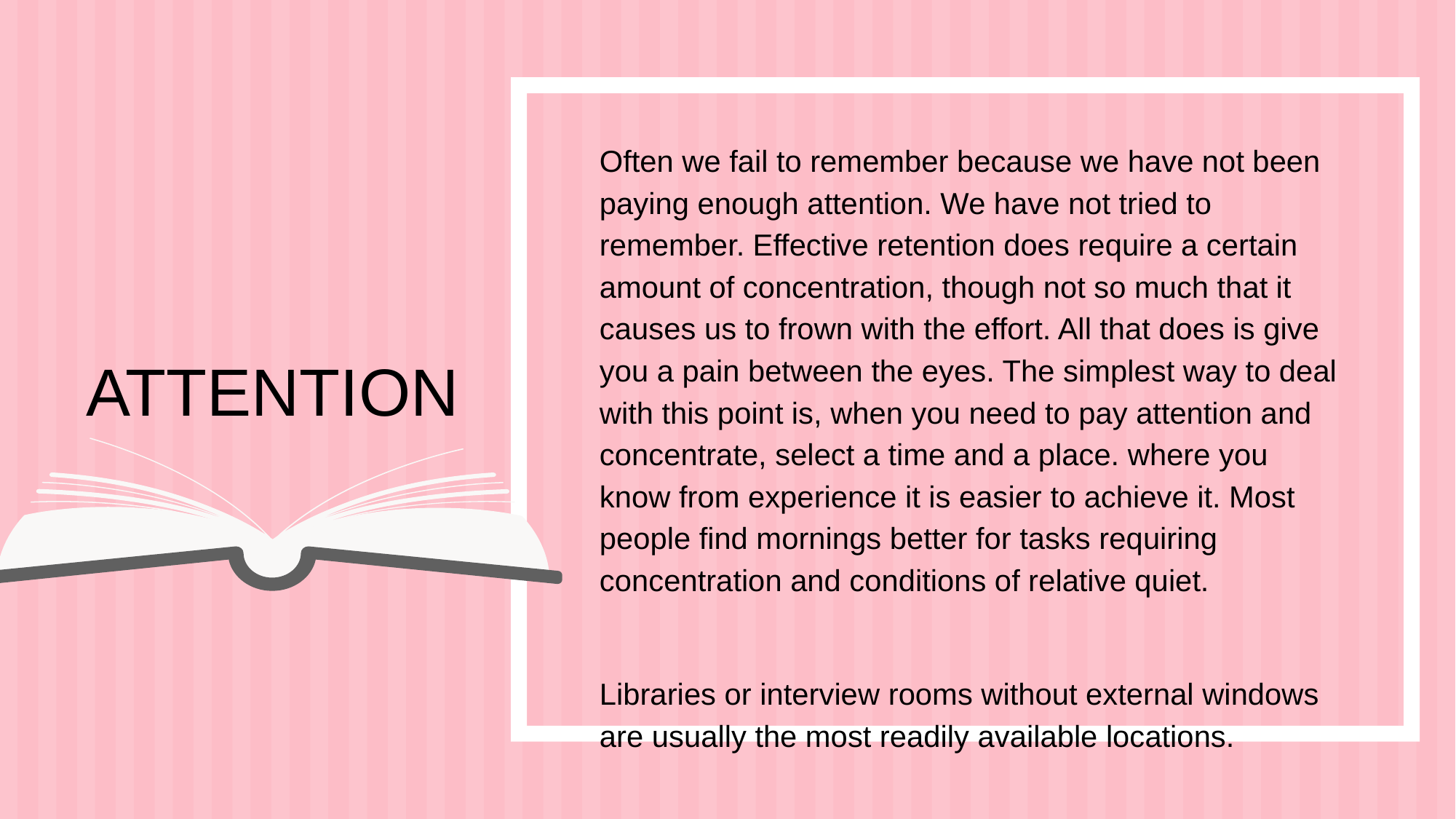

Often we fail to remember because we have not been paying enough attention. We have not tried to remember. Effective retention does require a certain amount of concentration, though not so much that it causes us to frown with the effort. All that does is give you a pain between the eyes. The simplest way to deal with this point is, when you need to pay attention and concentrate, select a time and a place. where you know from experience it is easier to achieve it. Most people find mornings better for tasks requiring concentration and conditions of relative quiet.

Libraries or interview rooms without external windows are usually the most readily available locations.

ATTENTION